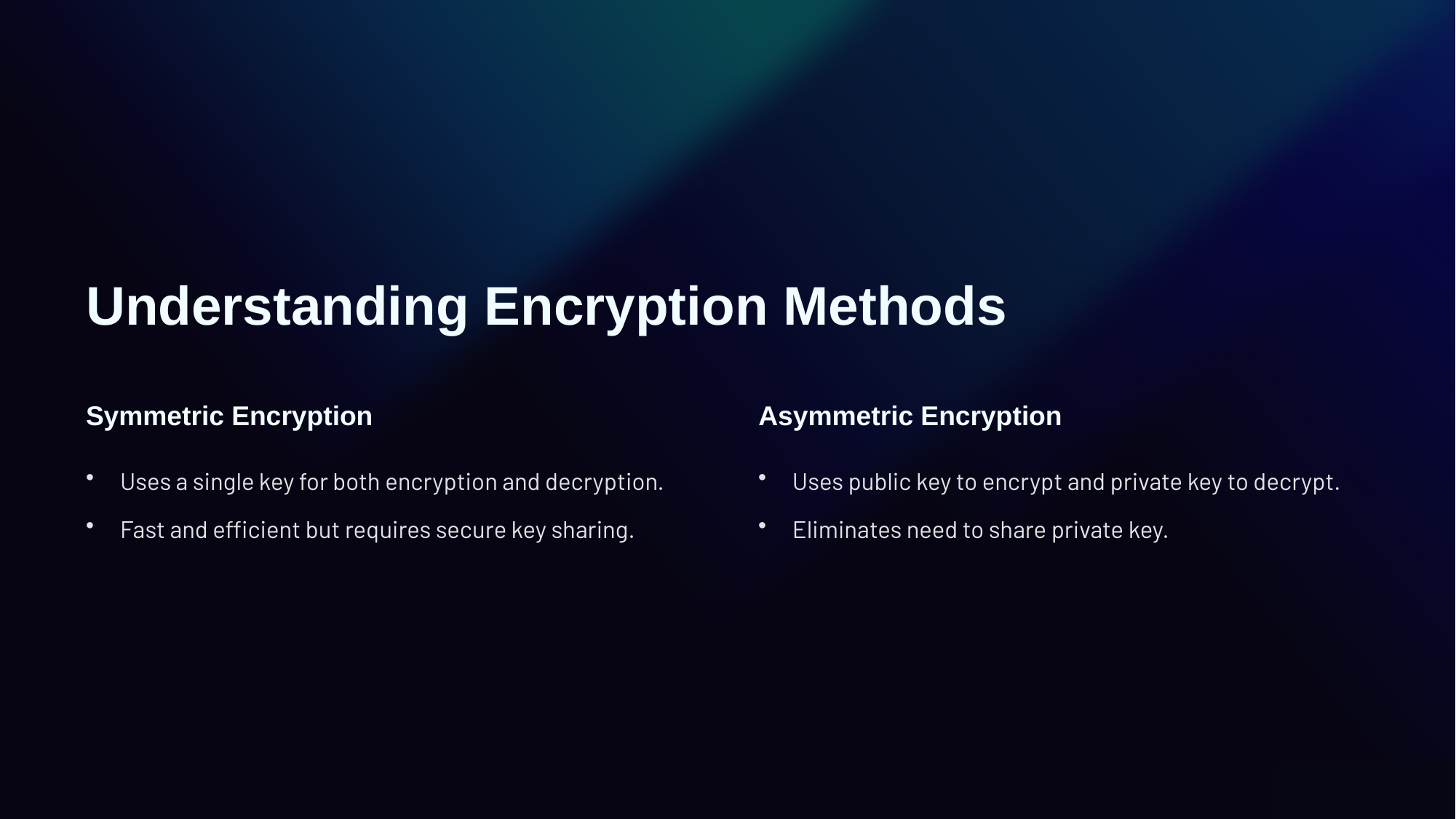

Understanding Encryption Methods
Symmetric Encryption
Asymmetric Encryption
Uses a single key for both encryption and decryption.
Uses public key to encrypt and private key to decrypt.
Fast and efficient but requires secure key sharing.
Eliminates need to share private key.